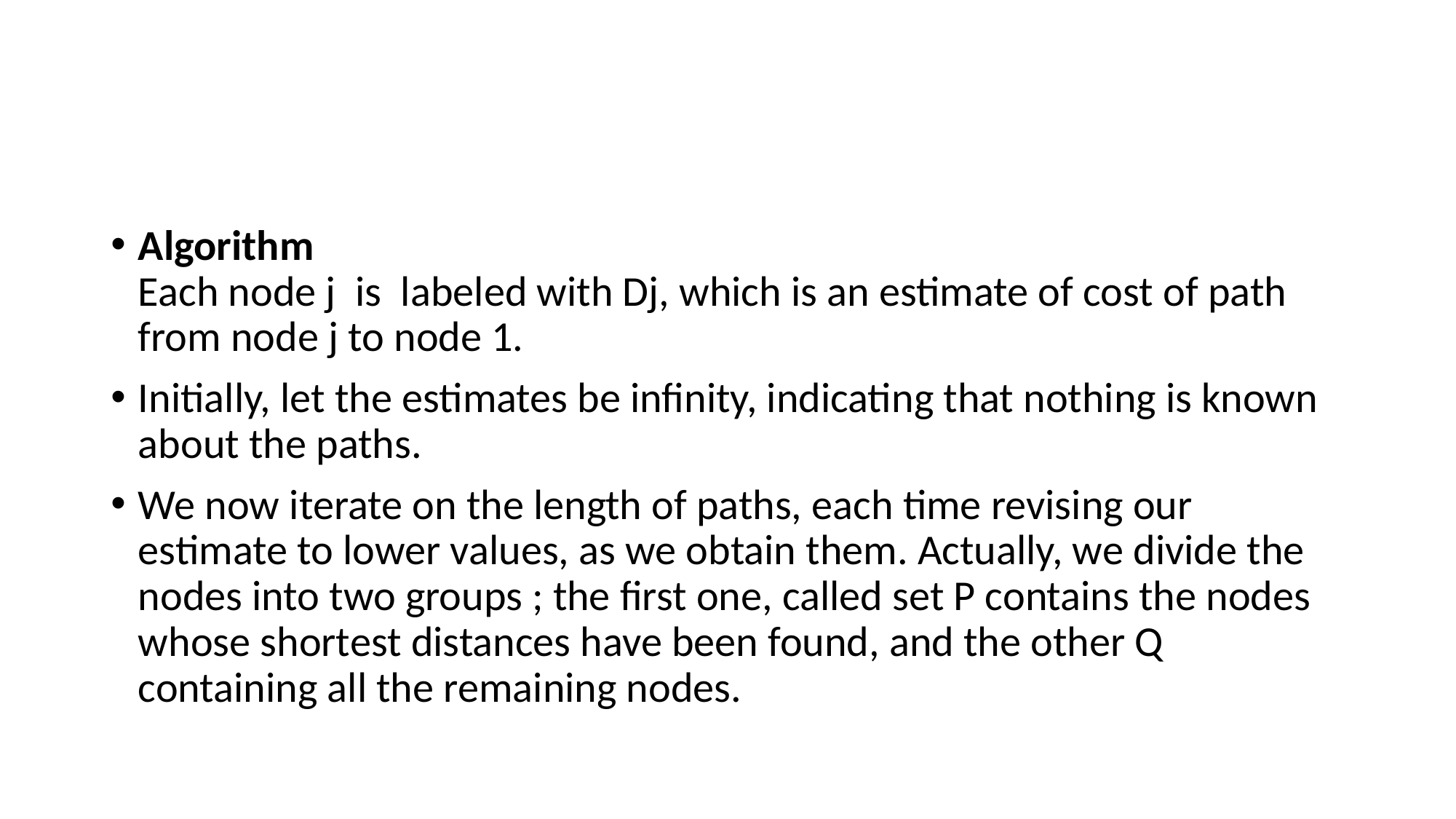

#
Algorithm
Each node j  is  labeled with Dj, which is an estimate of cost of path from node j to node 1.
Initially, let the estimates be infinity, indicating that nothing is known about the paths.
We now iterate on the length of paths, each time revising our estimate to lower values, as we obtain them. Actually, we divide the nodes into two groups ; the first one, called set P contains the nodes whose shortest distances have been found, and the other Q containing all the remaining nodes.